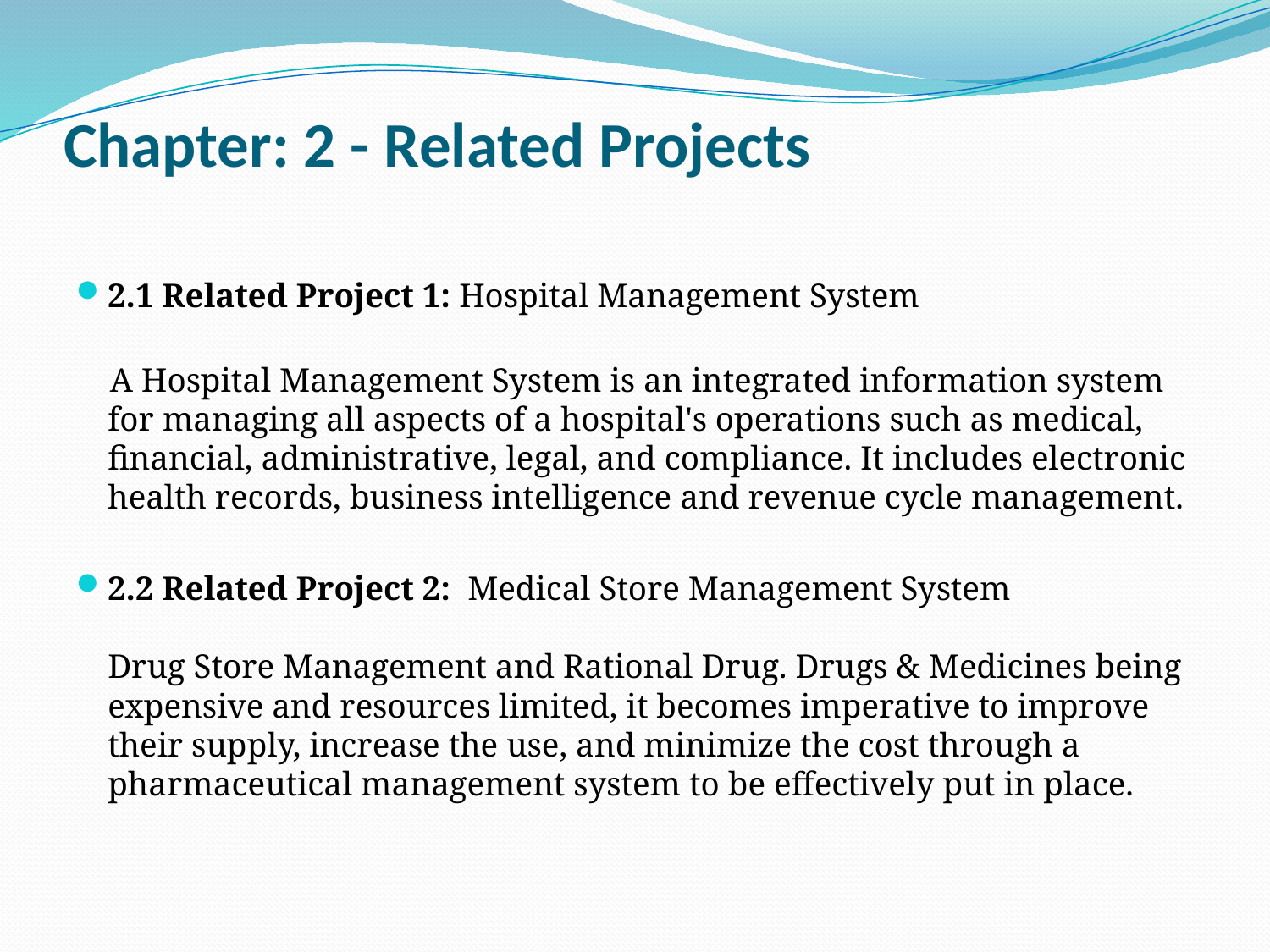

# Chapter: 2 - Related Projects
2.1 Related Project 1: Hospital Management System
    A Hospital Management System is an integrated information system for managing all aspects of a hospital's operations such as medical, financial, administrative, legal, and compliance. It includes electronic health records, business intelligence and revenue cycle management.

2.2 Related Project 2:  Medical Store Management System
Drug Store Management and Rational Drug. Drugs & Medicines being expensive and resources limited, it becomes imperative to improve their supply, increase the use, and minimize the cost through a pharmaceutical management system to be effectively put in place.